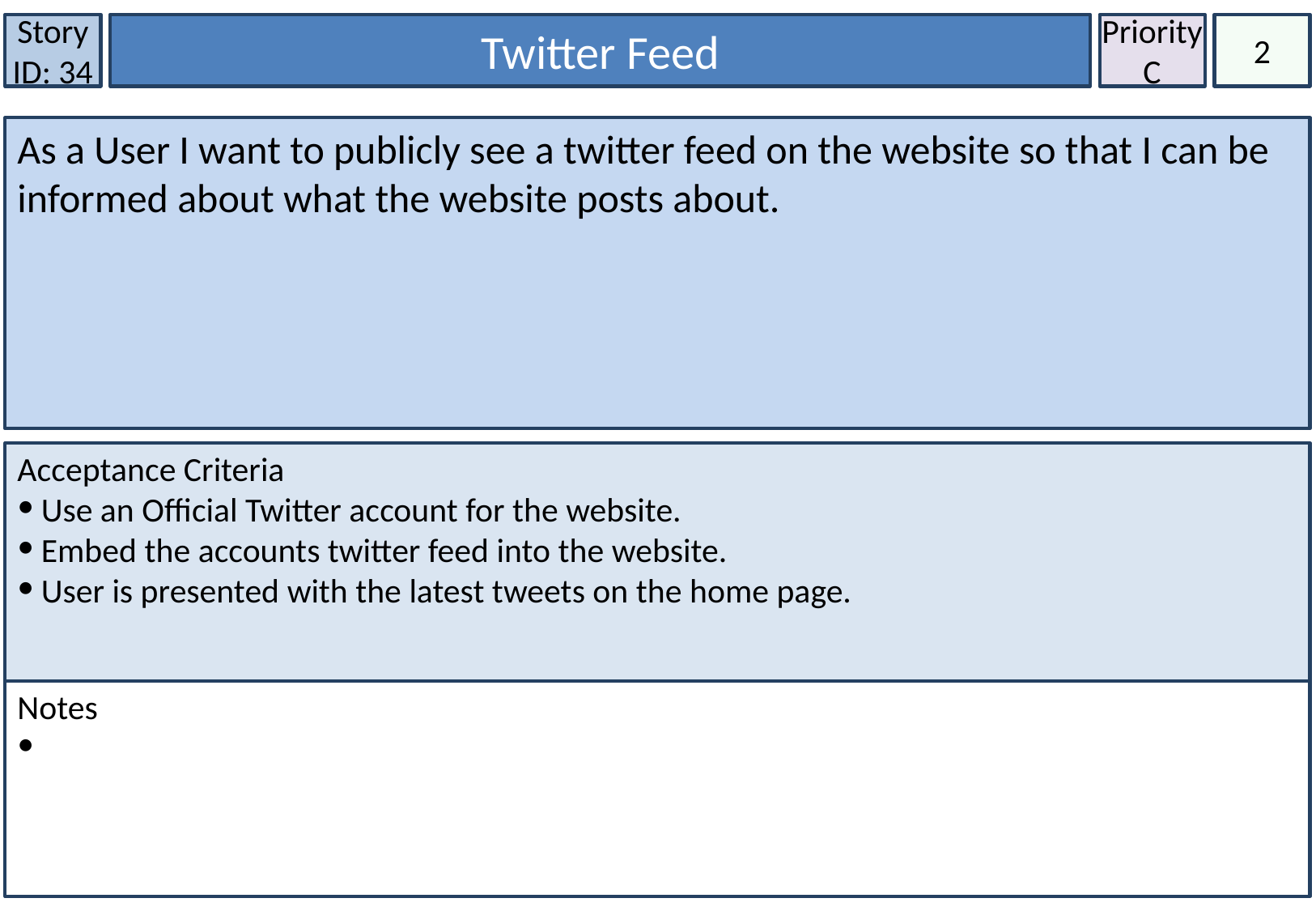

Story ID: 34
Twitter Feed
Priority
C
2
As a User I want to publicly see a twitter feed on the website so that I can be informed about what the website posts about.

Acceptance Criteria
Use an Official Twitter account for the website.
Embed the accounts twitter feed into the website.
User is presented with the latest tweets on the home page.

Notes